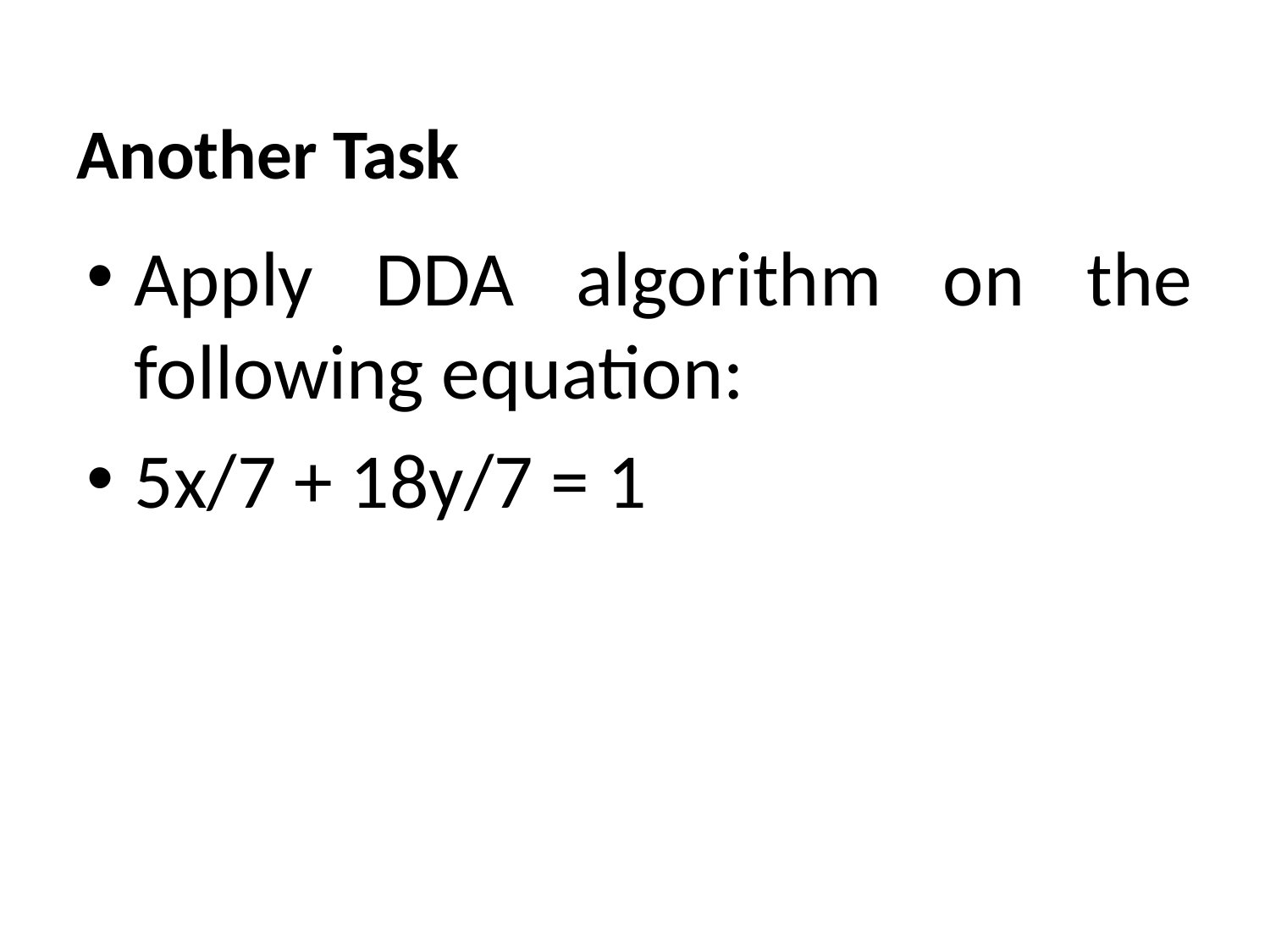

# Another Task
Apply DDA algorithm on the following equation:
5x/7 + 18y/7 = 1